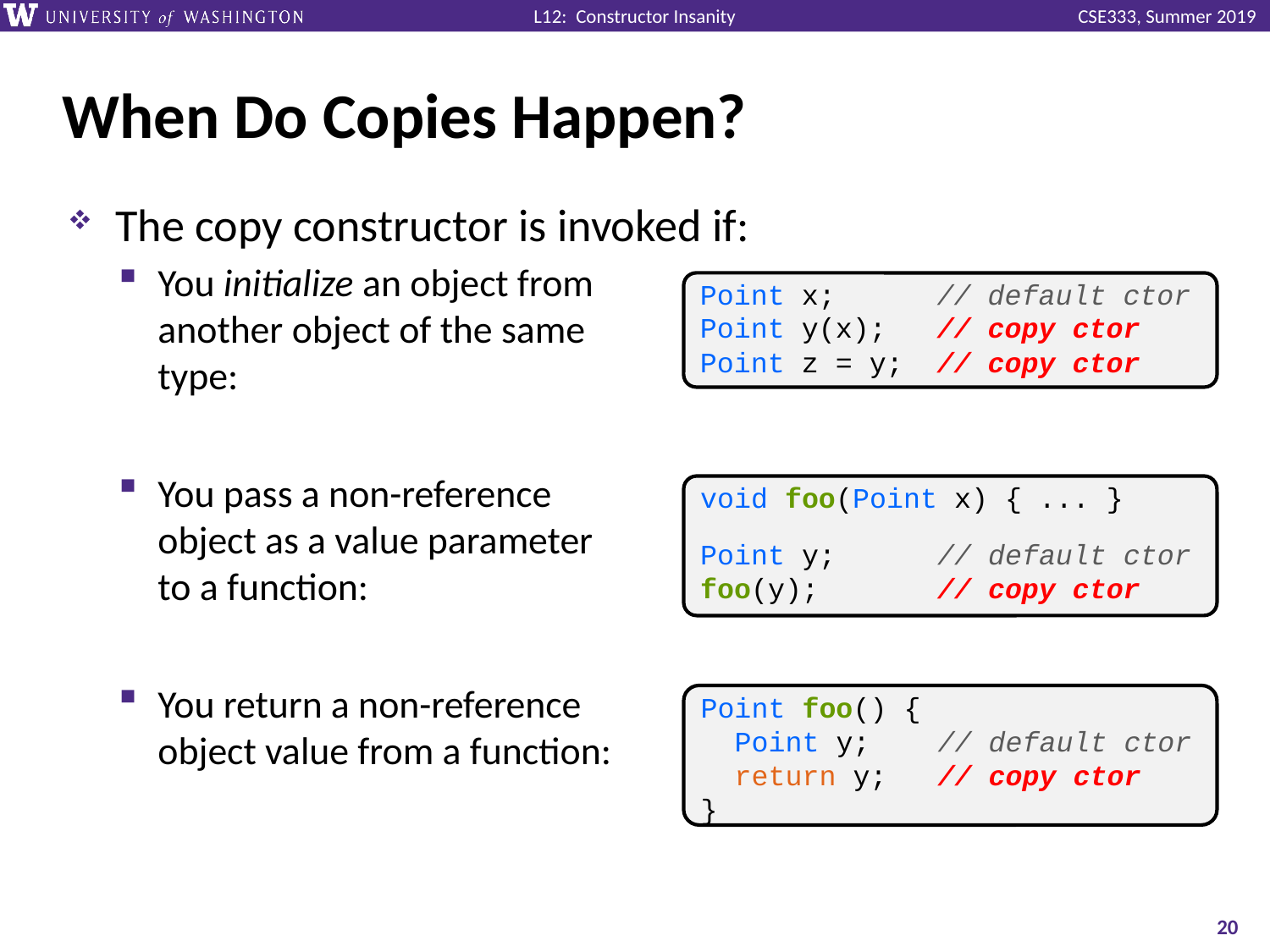

# When Do Copies Happen?
The copy constructor is invoked if:
You initialize an object from
another object of the same
type:

You pass a non-reference
object as a value parameter
to a function:

You return a non-reference
object value from a function:
Point x;      // default ctor
Point y(x);   // copy ctor
Point z = y;  // copy ctor
void foo(Point x) { ... }

Point y;      // default ctor
foo(y);       // copy ctor
Point foo() {
  Point y;    // default ctor
  return y;   // copy ctor
}
20